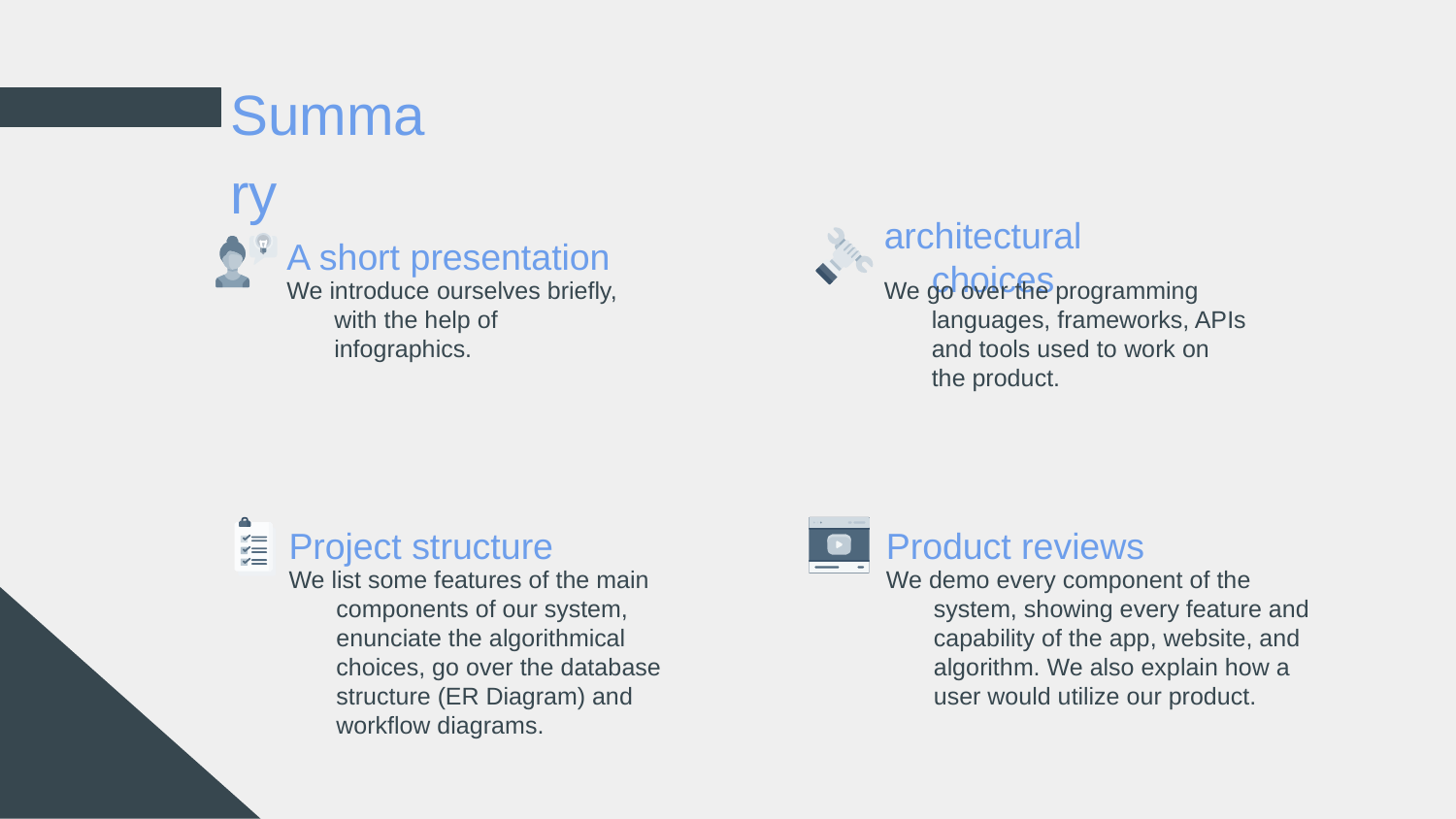

# Summary

A short presentation
architectural choices
We go over the programming languages, frameworks, APIs and tools used to work on the product.
We introduce ourselves briefly, with the help of infographics.

Product reviews
Project structure
We demo every component of the system, showing every feature and capability of the app, website, and algorithm. We also explain how a user would utilize our product.
We list some features of the main components of our system, enunciate the algorithmical choices, go over the database structure (ER Diagram) and workflow diagrams.